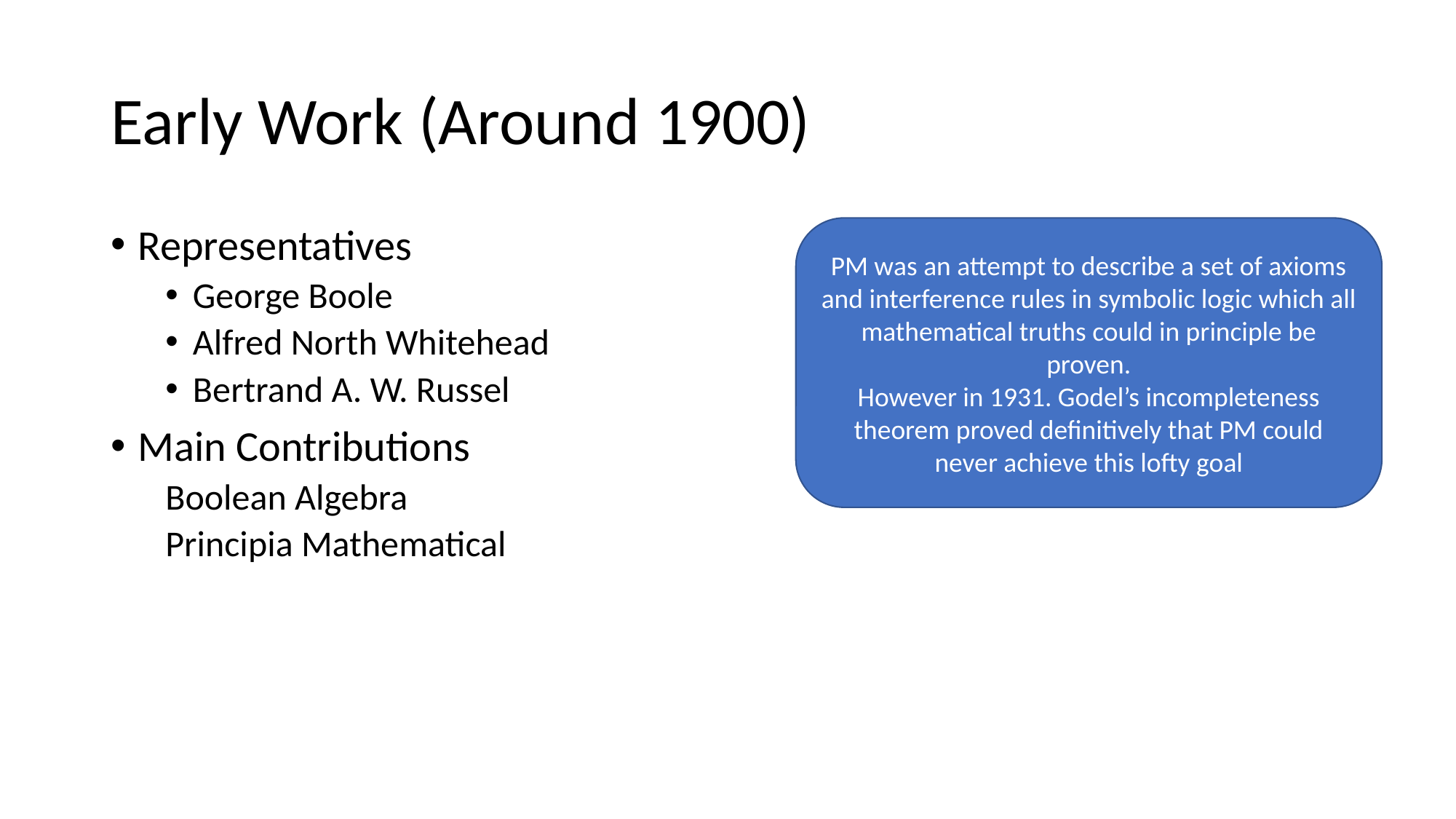

# Early Work (Around 1900)
Representatives
George Boole
Alfred North Whitehead
Bertrand A. W. Russel
Main Contributions
Boolean Algebra
Principia Mathematical

PM was an attempt to describe a set of axioms and interference rules in symbolic logic which all mathematical truths could in principle be proven.
However in 1931. Godel’s incompleteness theorem proved definitively that PM could never achieve this lofty goal